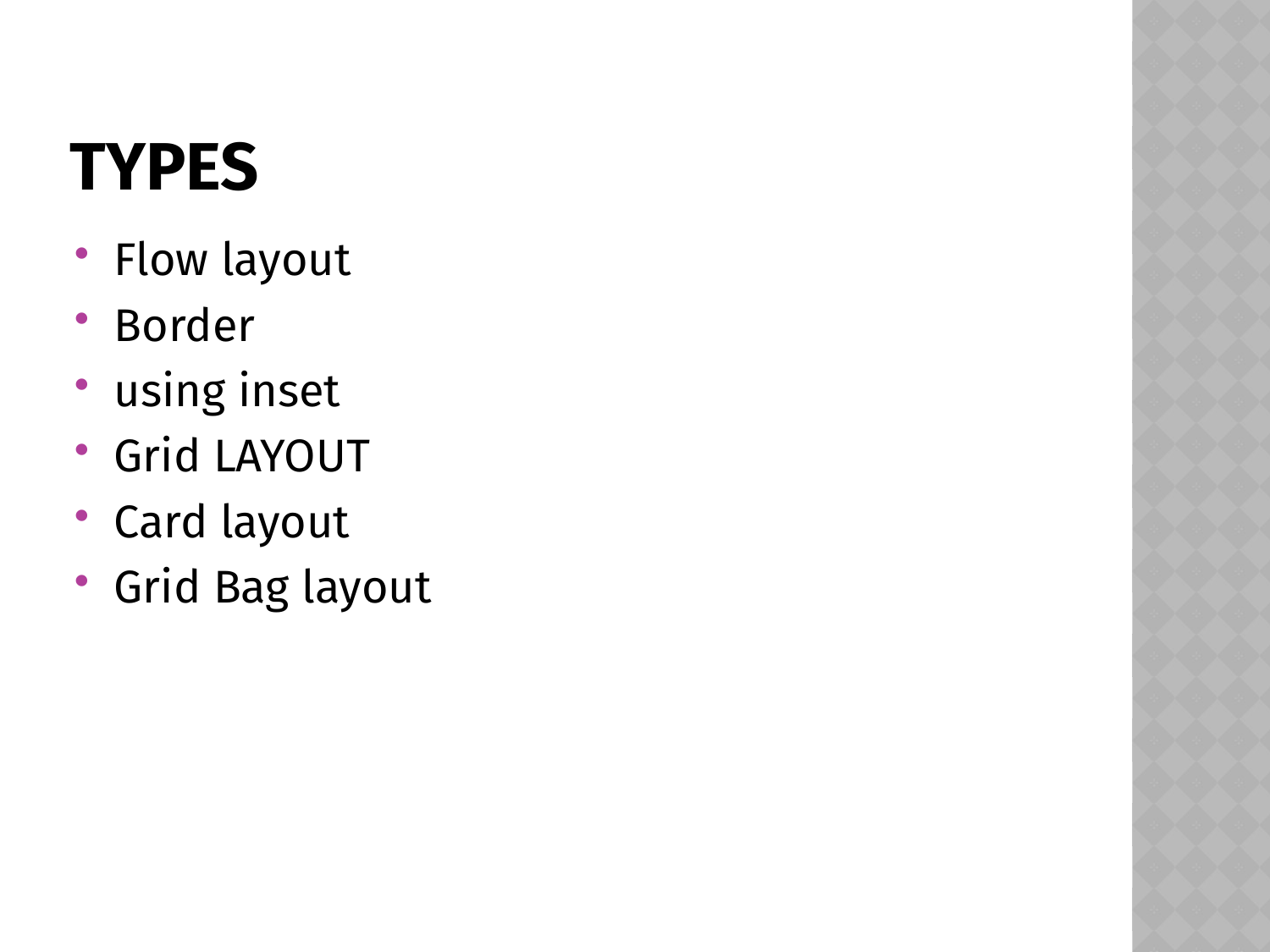

# TYPES
Flow layout
Border
using inset
Grid LAYOUT
Card layout
Grid Bag layout